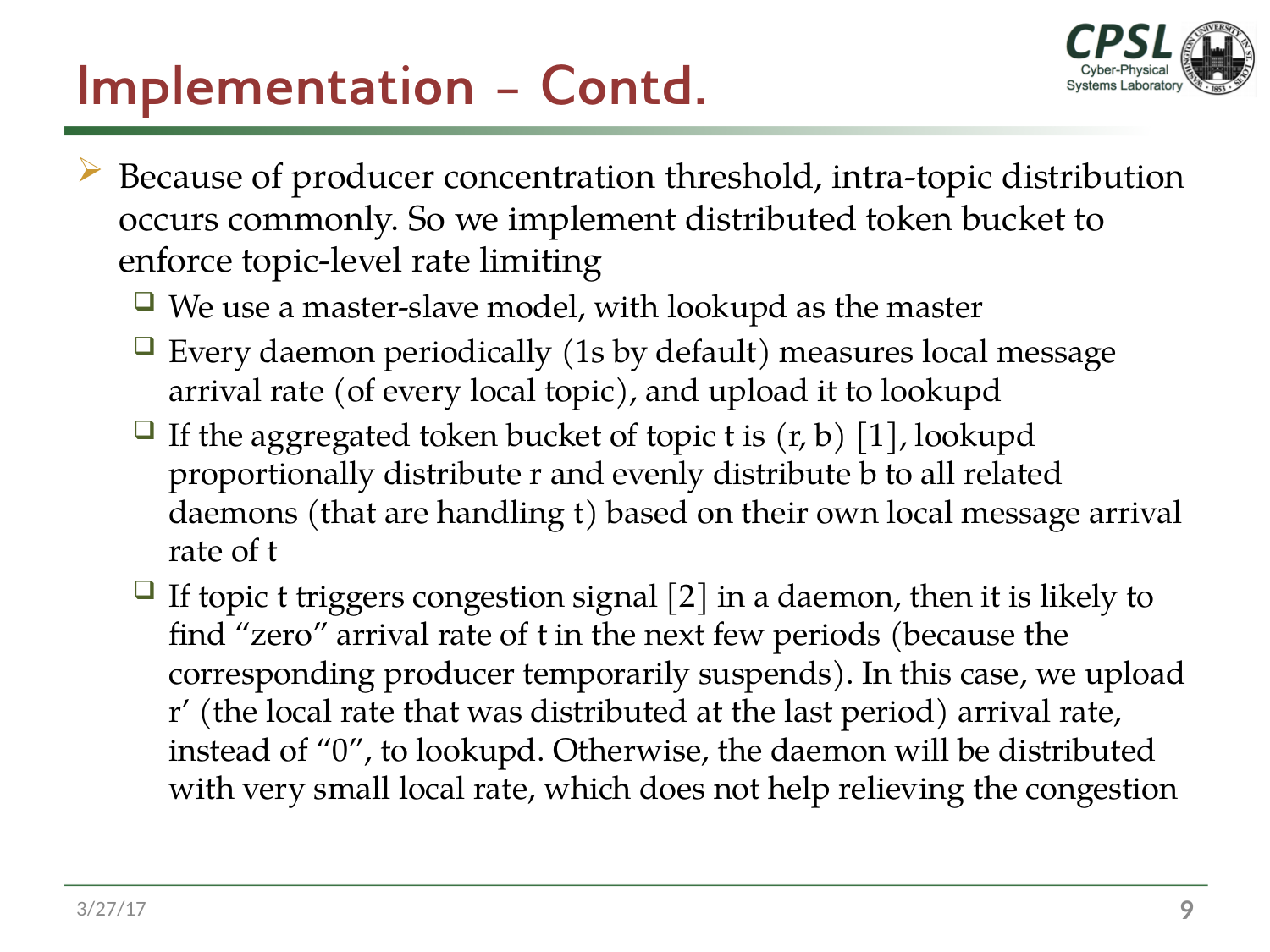

# Implementation – Contd.
Because of producer concentration threshold, intra-topic distribution occurs commonly. So we implement distributed token bucket to enforce topic-level rate limiting
We use a master-slave model, with lookupd as the master
Every daemon periodically (1s by default) measures local message arrival rate (of every local topic), and upload it to lookupd
If the aggregated token bucket of topic t is (r, b) [1], lookupd proportionally distribute r and evenly distribute b to all related daemons (that are handling t) based on their own local message arrival rate of t
If topic t triggers congestion signal [2] in a daemon, then it is likely to find “zero” arrival rate of t in the next few periods (because the corresponding producer temporarily suspends). In this case, we upload r’ (the local rate that was distributed at the last period) arrival rate, instead of “0”, to lookupd. Otherwise, the daemon will be distributed with very small local rate, which does not help relieving the congestion

3/27/17

9